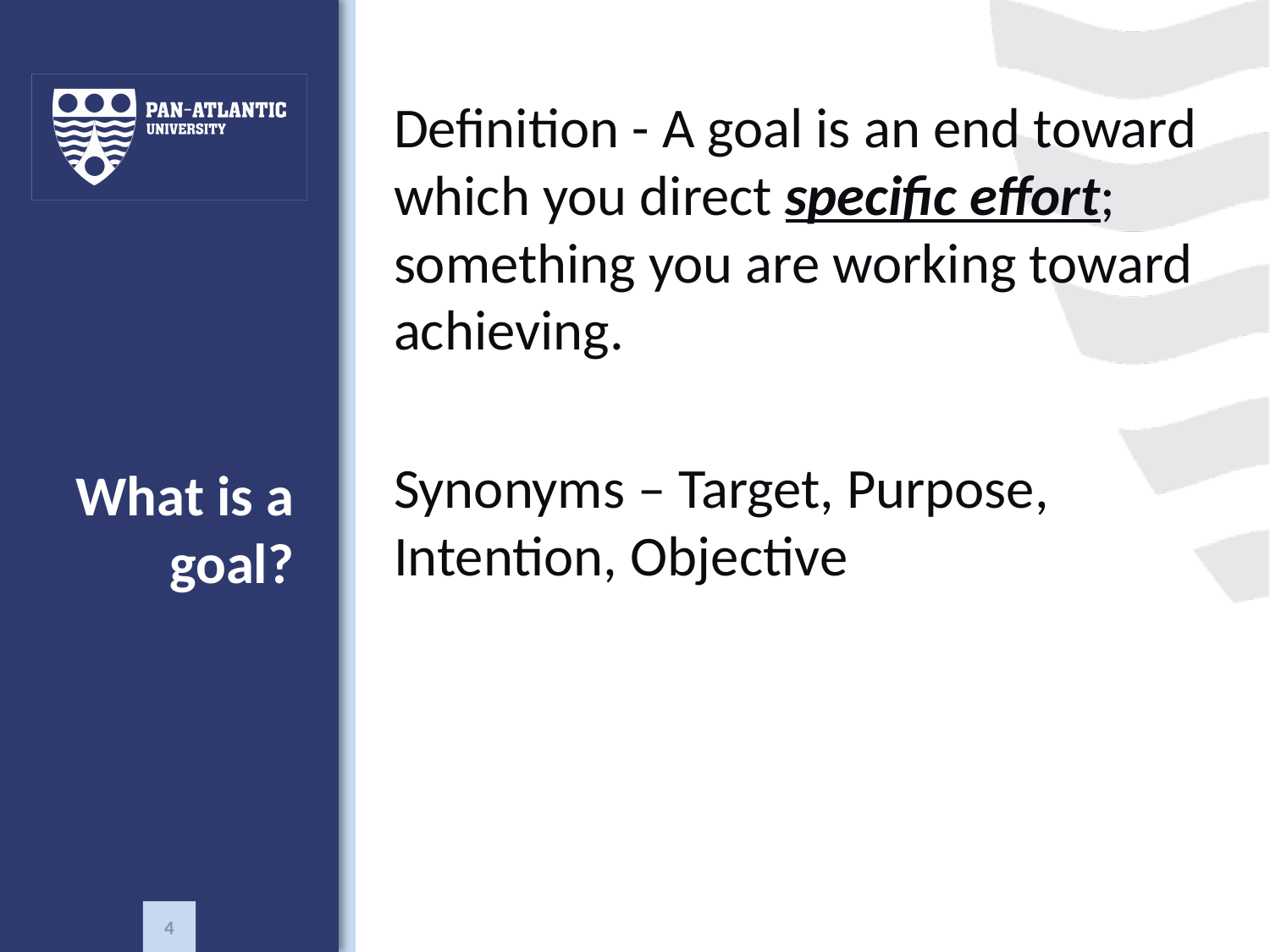

Definition - A goal is an end toward which you direct specific effort; something you are working toward achieving.

Synonyms – Target, Purpose, Intention, Objective

# What is a goal?
4